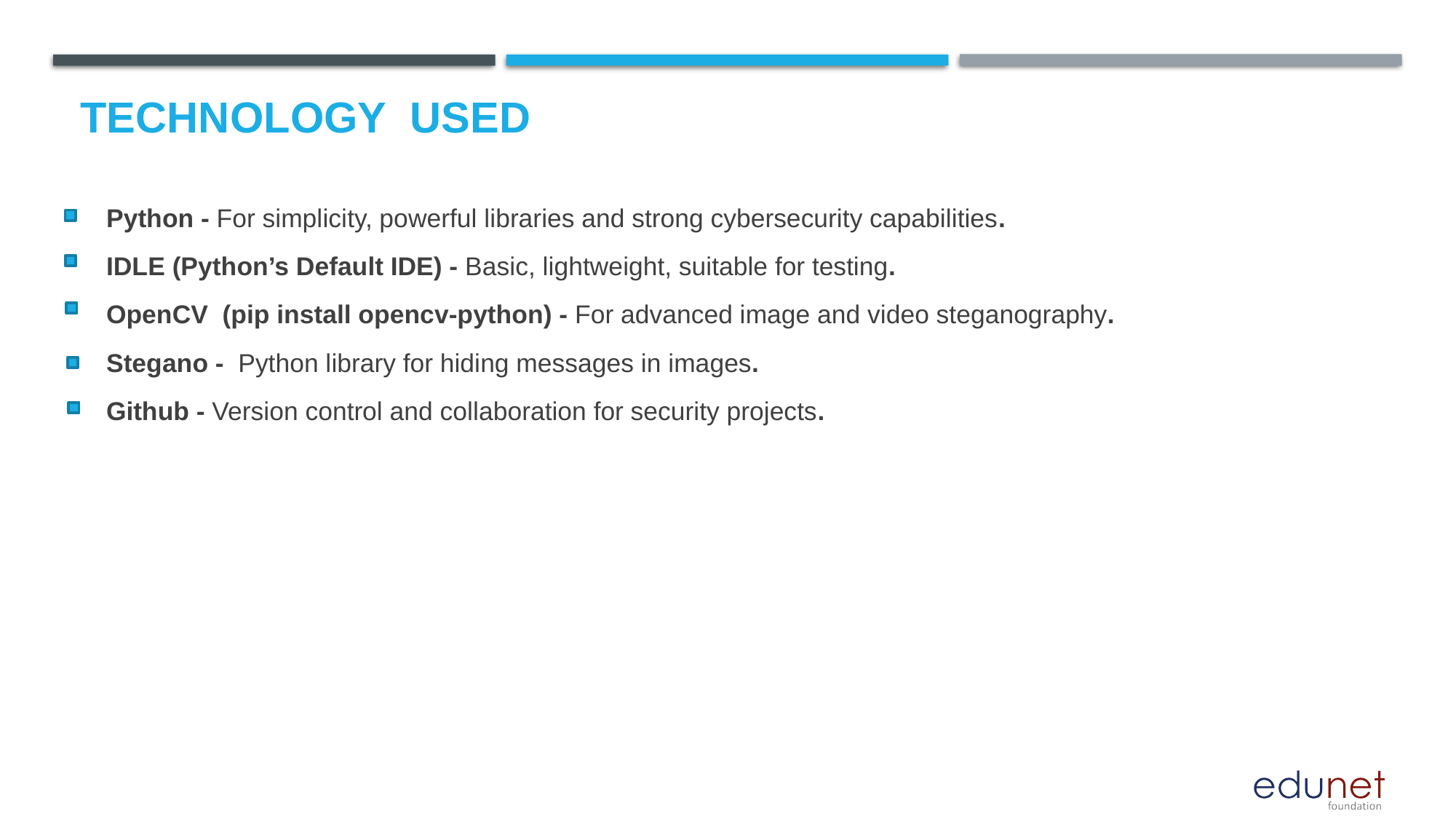

# Technology  used

      Python - For simplicity, powerful libraries and strong cybersecurity capabilities.
      IDLE (Python’s Default IDE) - Basic, lightweight, suitable for testing.
      OpenCV  (pip install opencv-python) - For advanced image and video steganography.
      Stegano -  Python library for hiding messages in images.
      Github - Version control and collaboration for security projects.